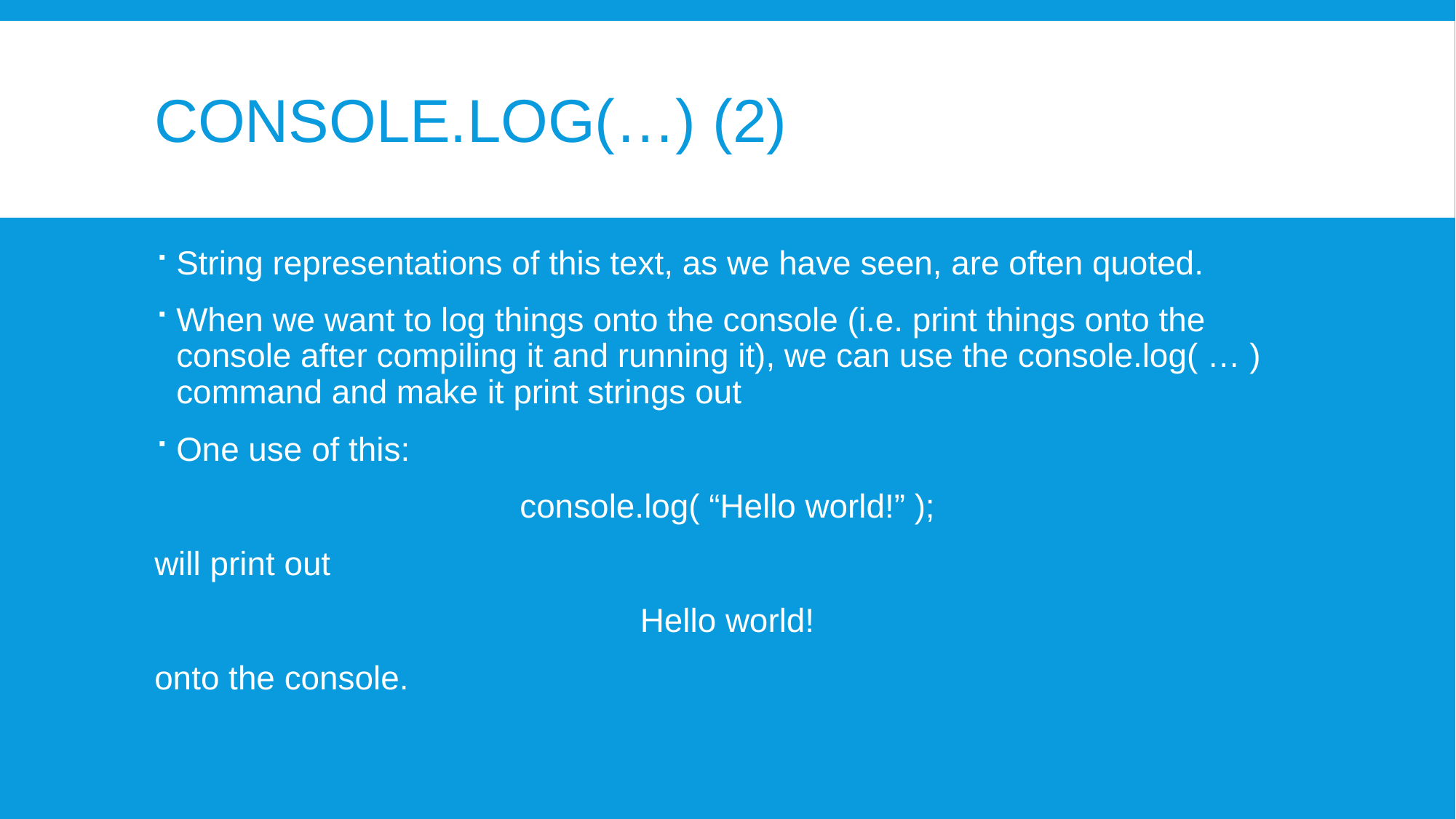

# Console.log(…) (2)
String representations of this text, as we have seen, are often quoted.
When we want to log things onto the console (i.e. print things onto the console after compiling it and running it), we can use the console.log( … ) command and make it print strings out
One use of this:
console.log( “Hello world!” );
will print out
Hello world!
onto the console.